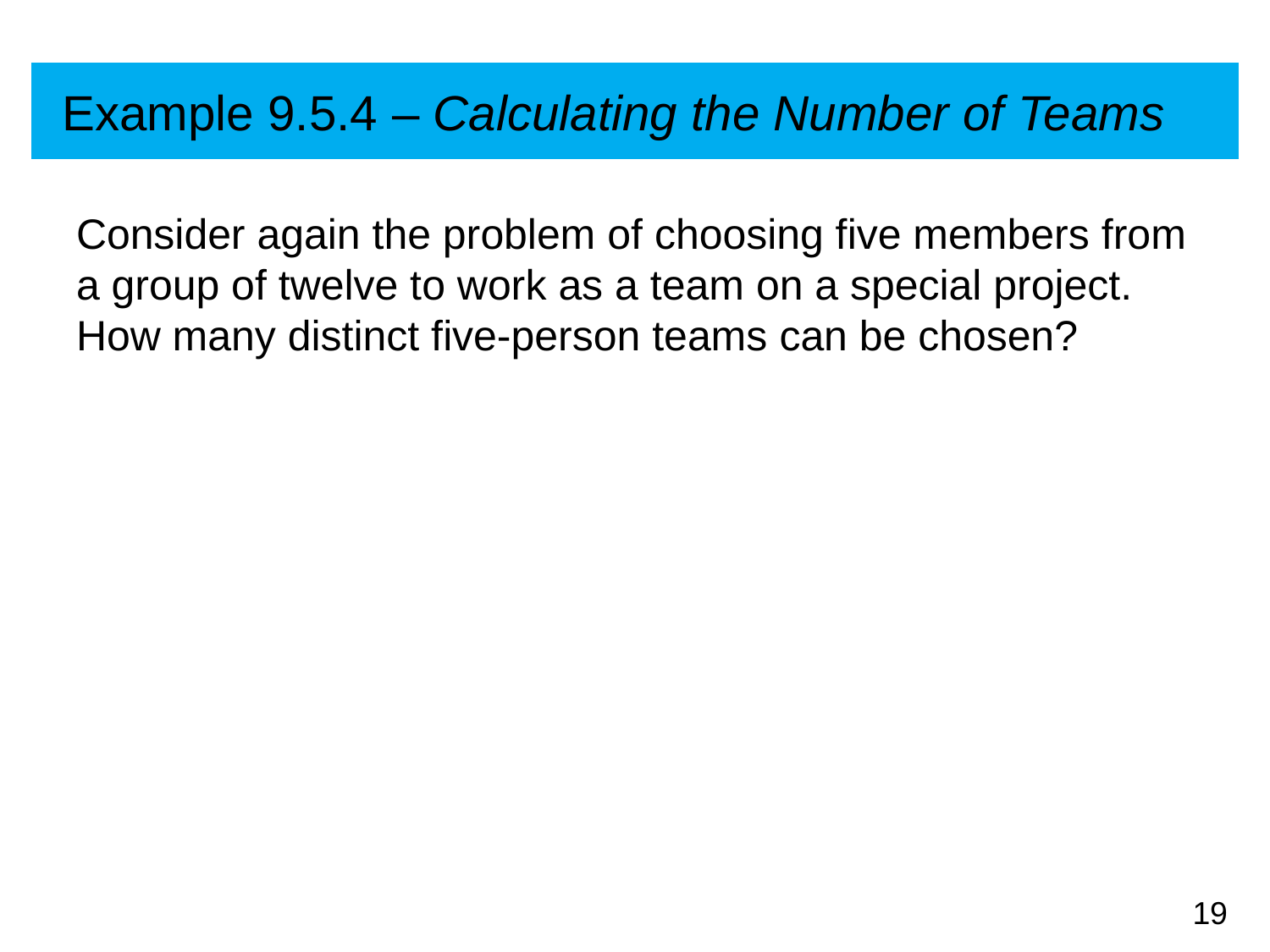

# Example 9.5.4 – Calculating the Number of Teams
Consider again the problem of choosing five members from a group of twelve to work as a team on a special project. How many distinct five-person teams can be chosen?